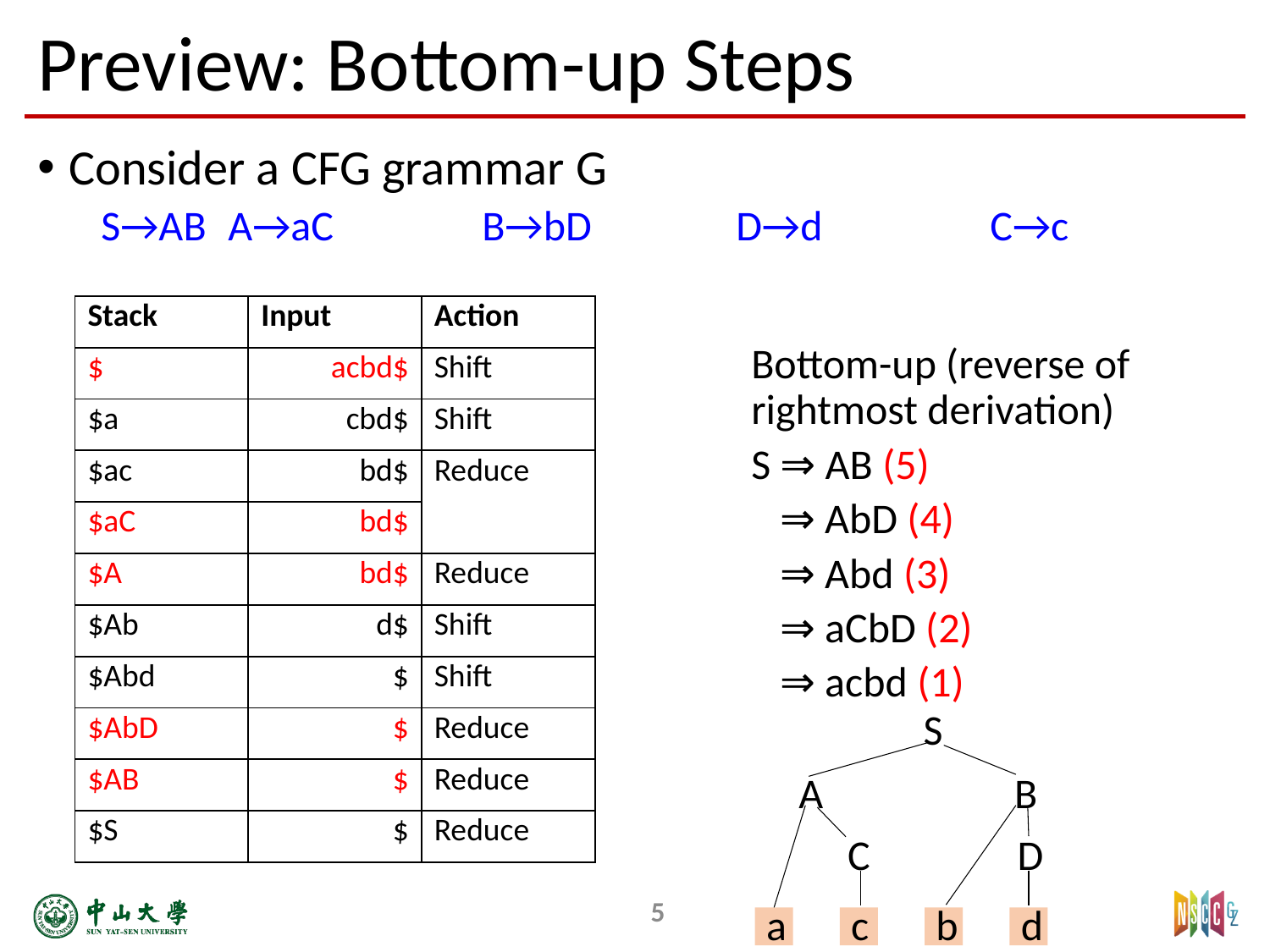

# Preview: Bottom-up Steps
Consider a CFG grammar G
S→AB 	A→aC 		B→bD 		D→d 		C→c
| Stack | Input | Action |
| --- | --- | --- |
| $ | acbd$ | Shift |
| $a | cbd$ | Shift |
| $ac | bd$ | Reduce |
| $aC | bd$ |  |
| $A | bd$ | Reduce |
| $Ab | d$ | Shift |
| $Abd | $ | Shift |
| $AbD | $ | Reduce |
| $AB | $ | Reduce |
| $S | $ | Reduce |
Bottom-up (reverse of rightmost derivation)
S ⇒ AB (5)
   ⇒ AbD (4)
   ⇒ Abd (3)
   ⇒ aCbD (2)
   ⇒ acbd (1)
S
B
A
D
C
5
a

c

b

d